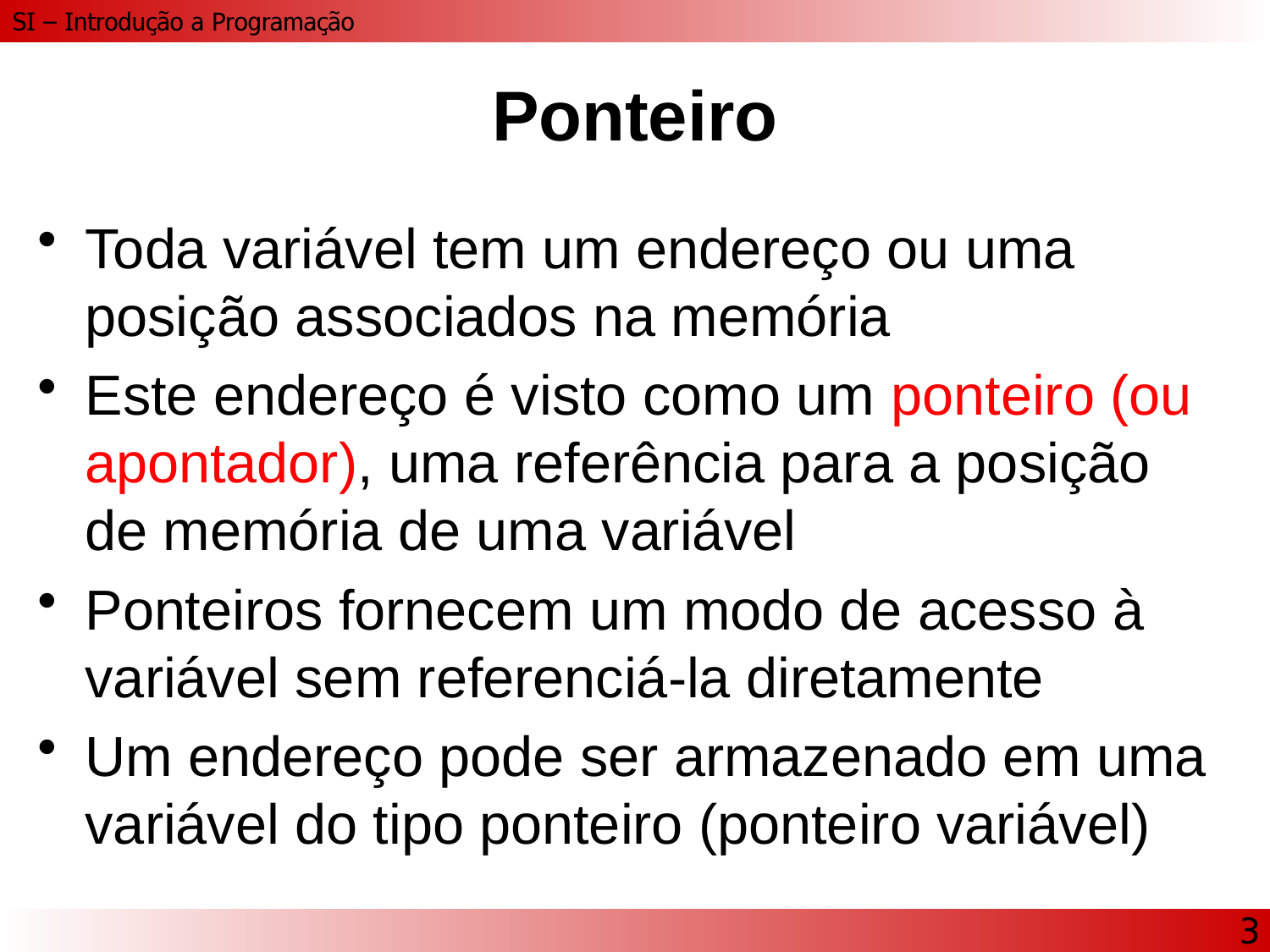

# Ponteiro
Toda variável tem um endereço ou uma posição associados na memória
Este endereço é visto como um ponteiro (ou apontador), uma referência para a posição de memória de uma variável
Ponteiros fornecem um modo de acesso à variável sem referenciá-la diretamente
Um endereço pode ser armazenado em uma variável do tipo ponteiro (ponteiro variável)
3